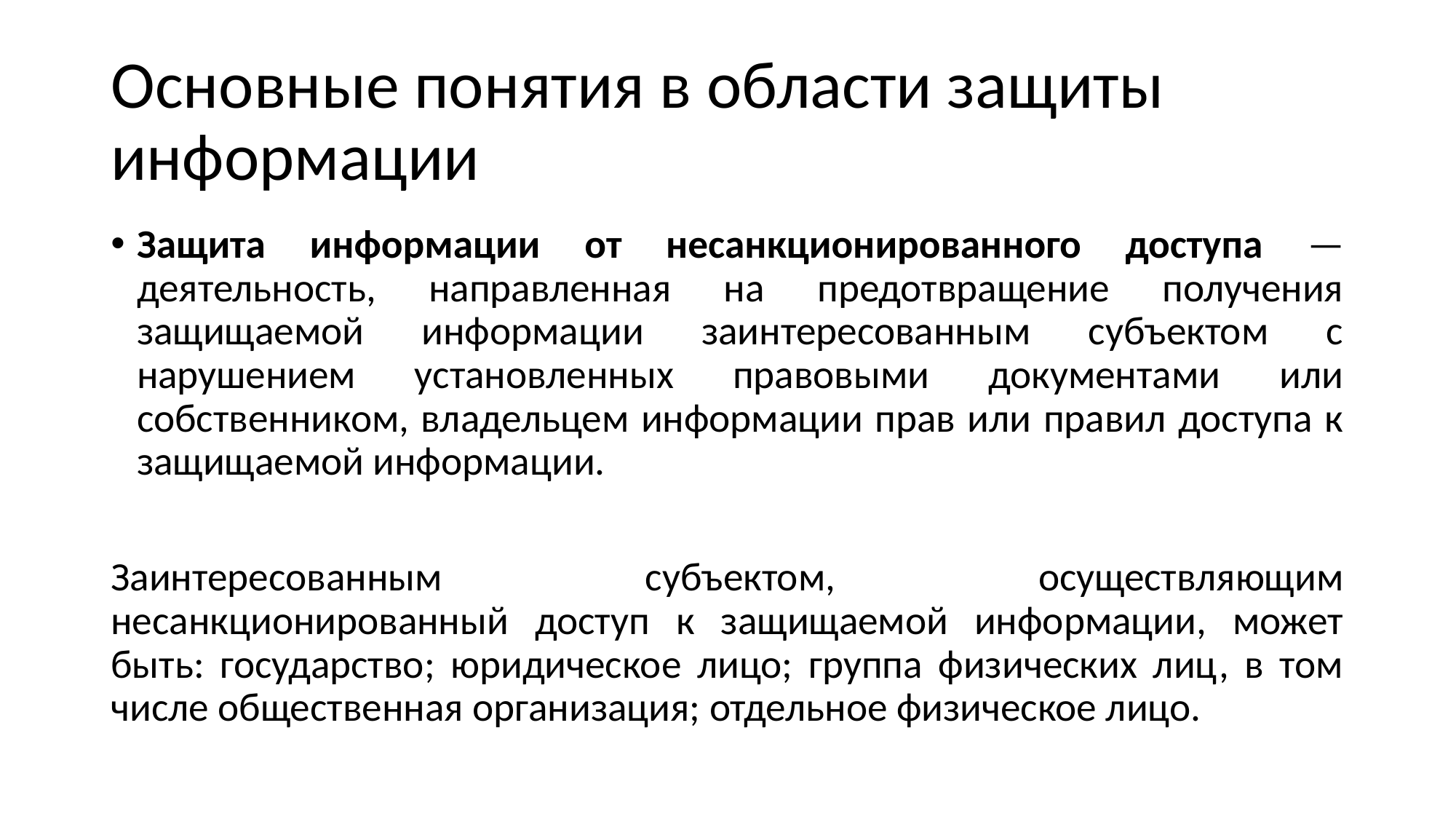

# Основные понятия в области защиты информации
Защита информации от несанкционированного доступа — деятельность, направленная на предотвращение получения защищаемой информации заинтересованным субъектом с нарушением установленных правовыми документами или собственником, владельцем информации прав или правил доступа к защищаемой информации.

Заинтересованным субъектом, осуществляющим несанкционированный доступ к защищаемой информации, может быть: государство; юридическое лицо; группа физических лиц, в том числе общественная организация; отдельное физическое лицо.